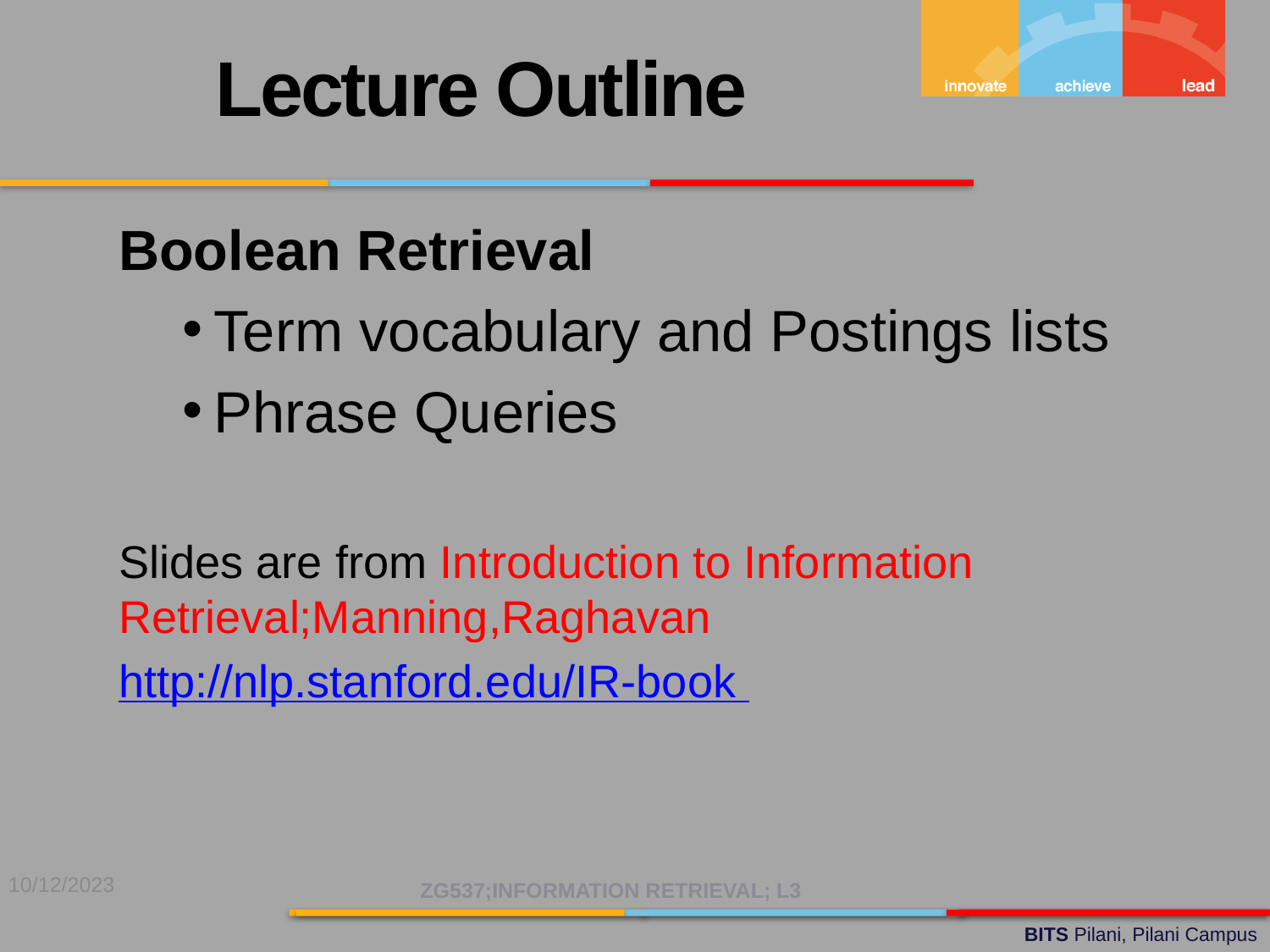

Lecture Outline
Boolean Retrieval
Term vocabulary and Postings lists
Phrase Queries

Slides are from Introduction to Information Retrieval;Manning,Raghavan
http://nlp.stanford.edu/IR-book
10/12/2023
ZG537;INFORMATION RETRIEVAL; L3